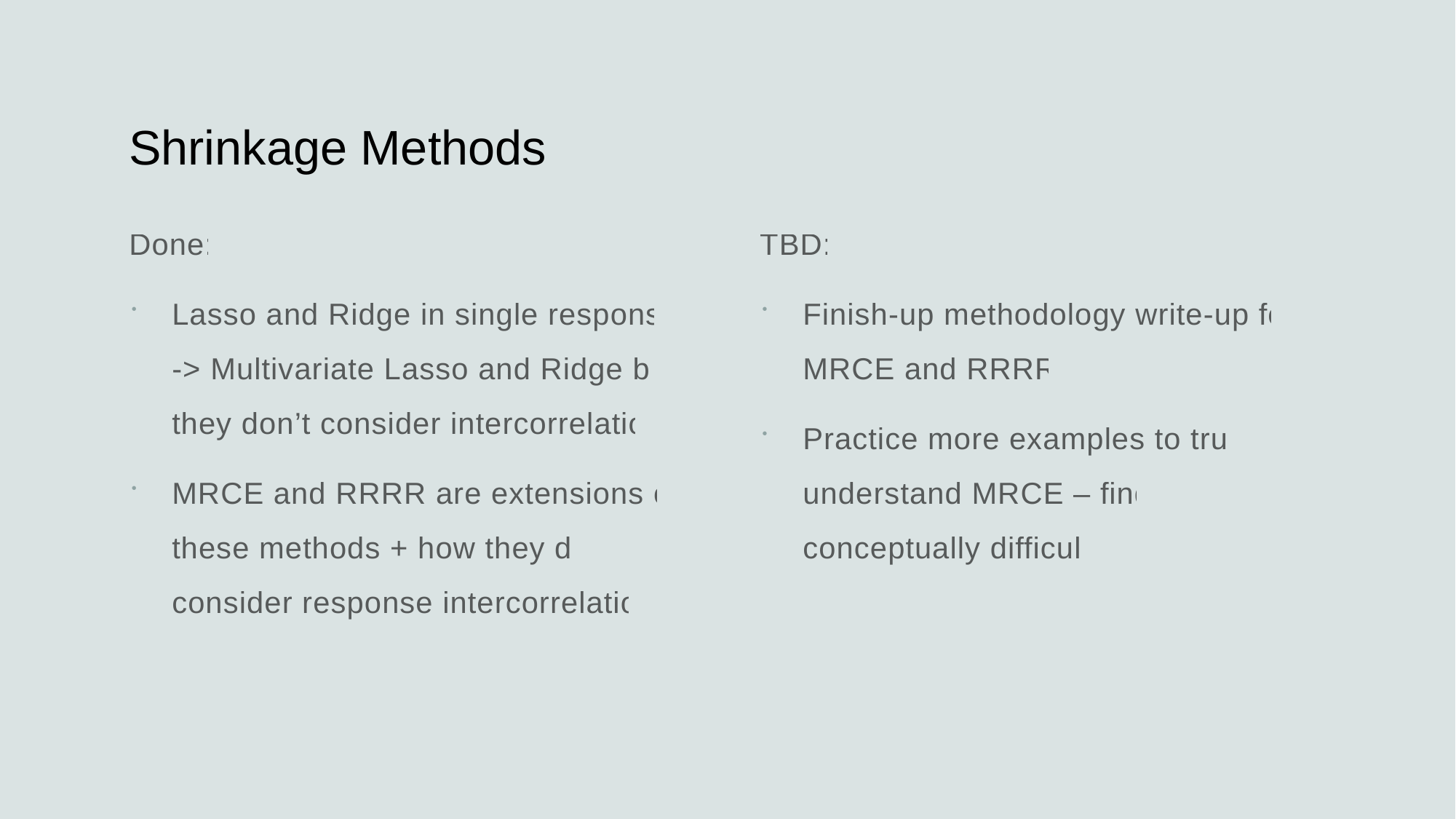

# Shrinkage Methods
Done:
Lasso and Ridge in single response -> Multivariate Lasso and Ridge but they don’t consider intercorrelation
MRCE and RRRR are extensions of these methods + how they do consider response intercorrelation

TBD:
Finish-up methodology write-up for MRCE and RRRR
Practice more examples to truly understand MRCE – find conceptually difficult.